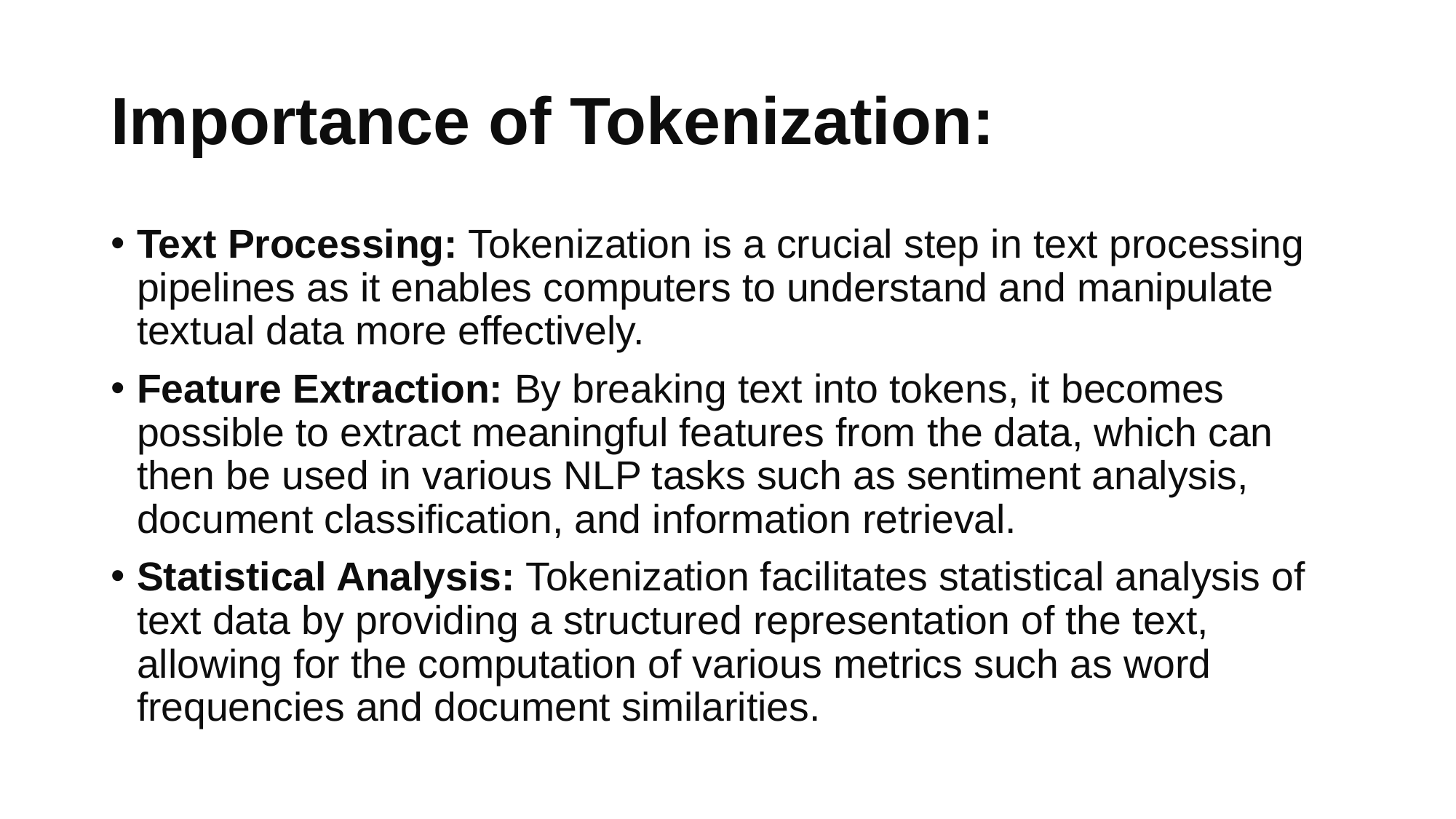

# Importance of Tokenization:
Text Processing: Tokenization is a crucial step in text processing pipelines as it enables computers to understand and manipulate textual data more effectively.
Feature Extraction: By breaking text into tokens, it becomes possible to extract meaningful features from the data, which can then be used in various NLP tasks such as sentiment analysis, document classification, and information retrieval.
Statistical Analysis: Tokenization facilitates statistical analysis of text data by providing a structured representation of the text, allowing for the computation of various metrics such as word frequencies and document similarities.